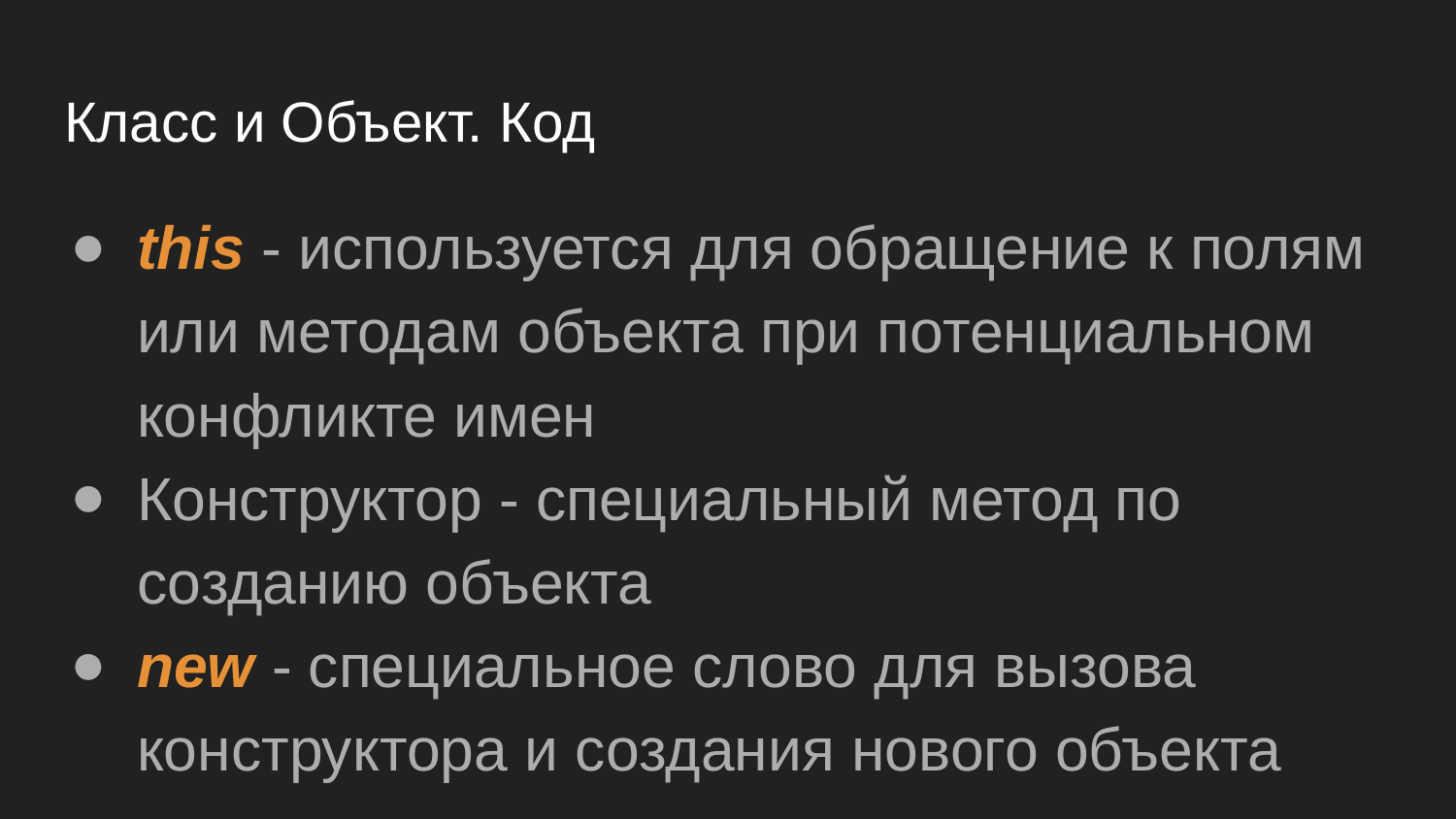

# Класс и Объект. Код
this - используется для обращение к полям или методам объекта при потенциальном конфликте имен
Конструктор - специальный метод по созданию объекта
new - специальное слово для вызова конструктора и создания нового объекта